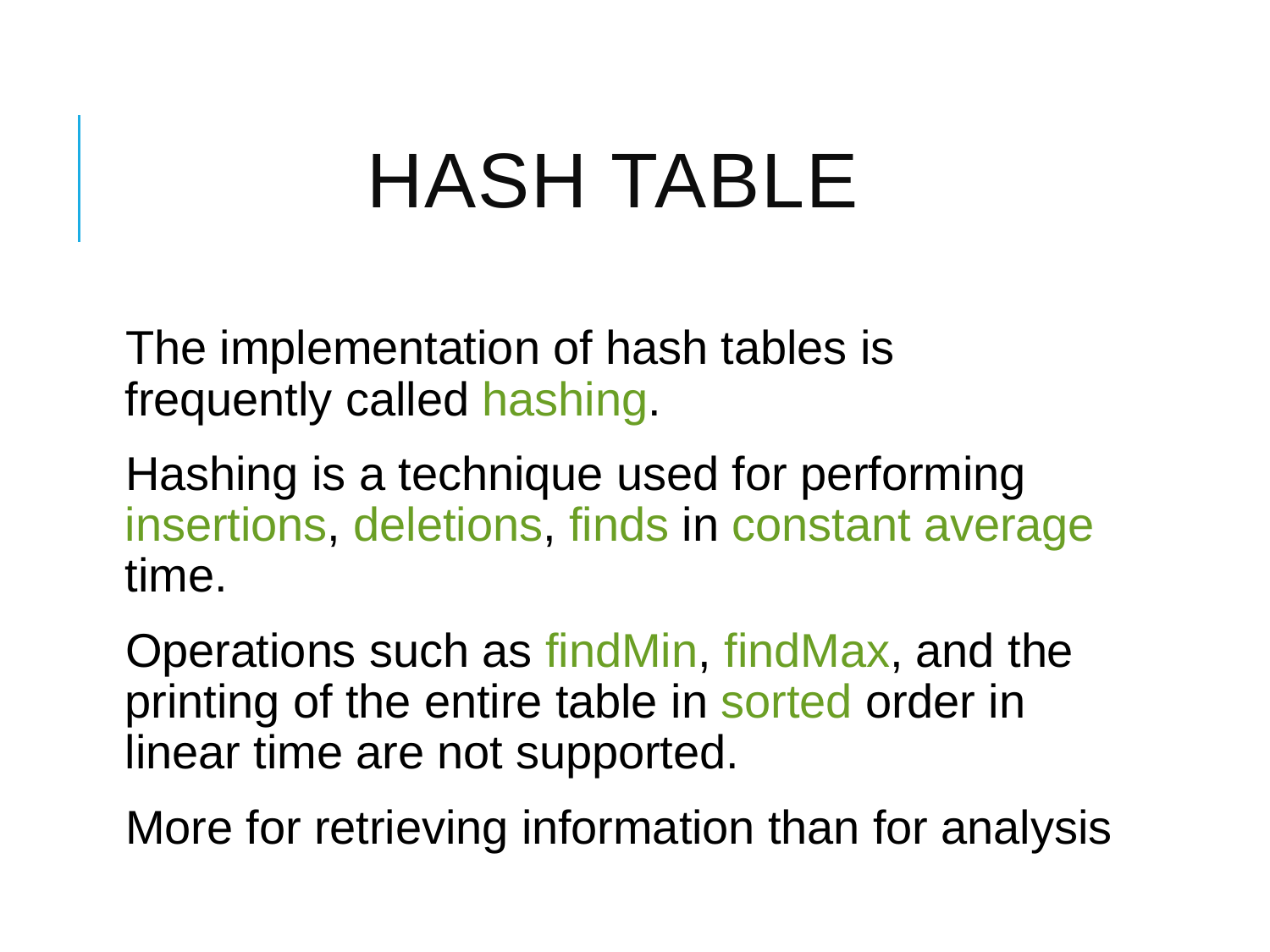

# Hash Table
The implementation of hash tables is frequently called hashing.
Hashing is a technique used for performing insertions, deletions, finds in constant average time.
Operations such as findMin, findMax, and the printing of the entire table in sorted order in linear time are not supported.
More for retrieving information than for analysis